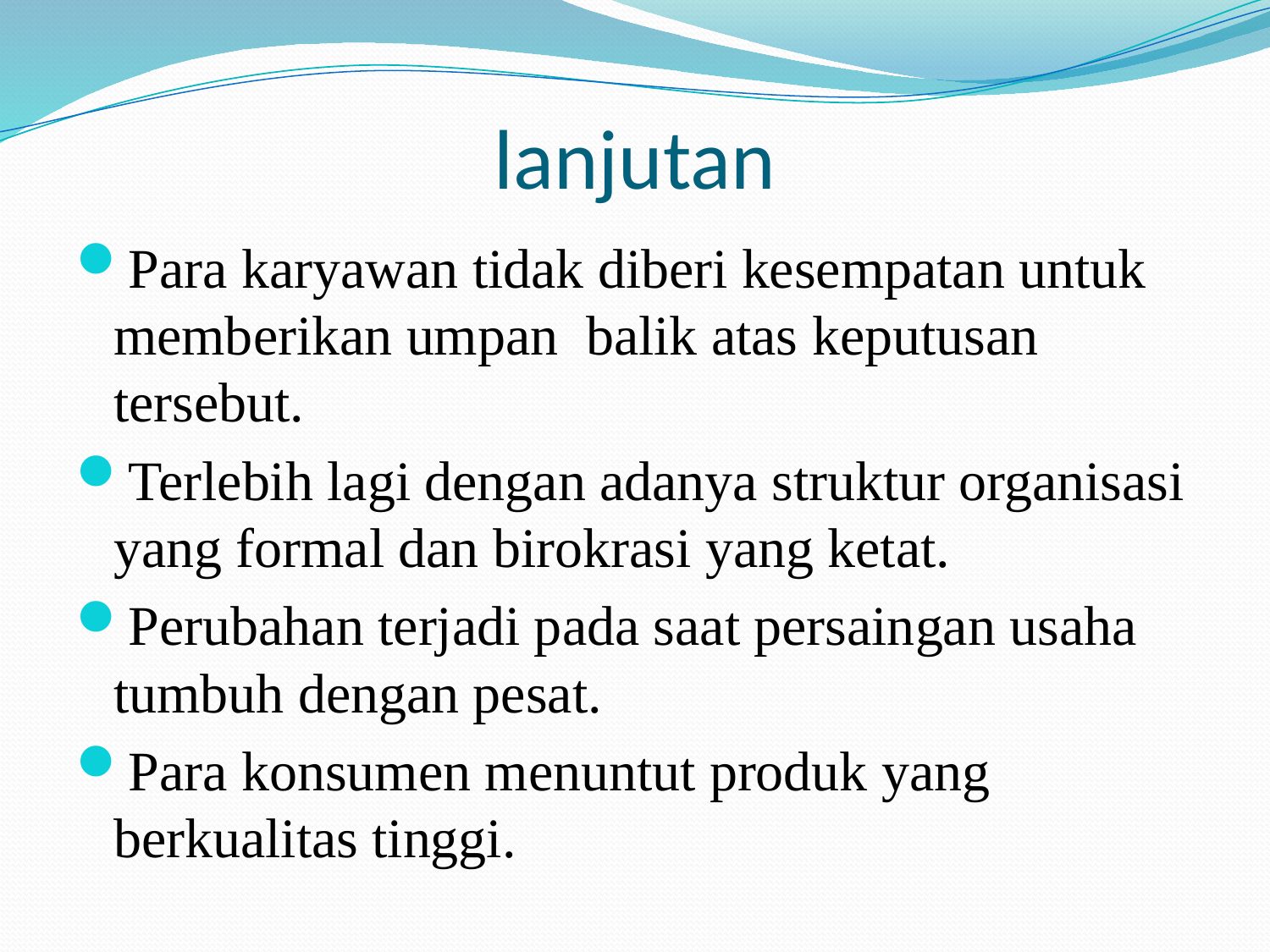

# lanjutan
Para karyawan tidak diberi kesempatan untuk memberikan umpan  balik atas keputusan tersebut.
Terlebih lagi dengan adanya struktur organisasi yang formal dan birokrasi yang ketat.
Perubahan terjadi pada saat persaingan usaha tumbuh dengan pesat.
Para konsumen menuntut produk yang berkualitas tinggi.